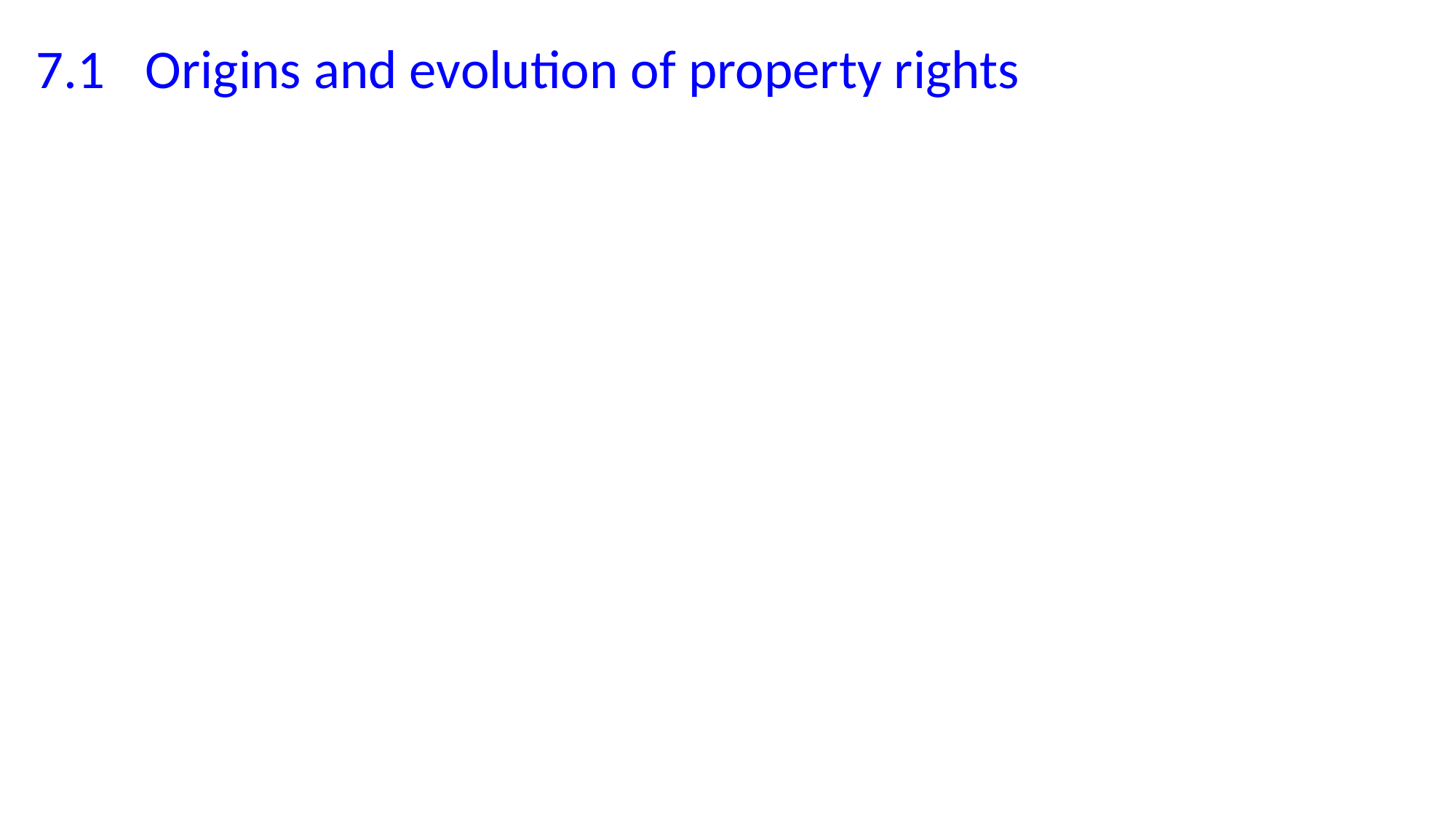

# 7.1	Origins and evolution of property rights